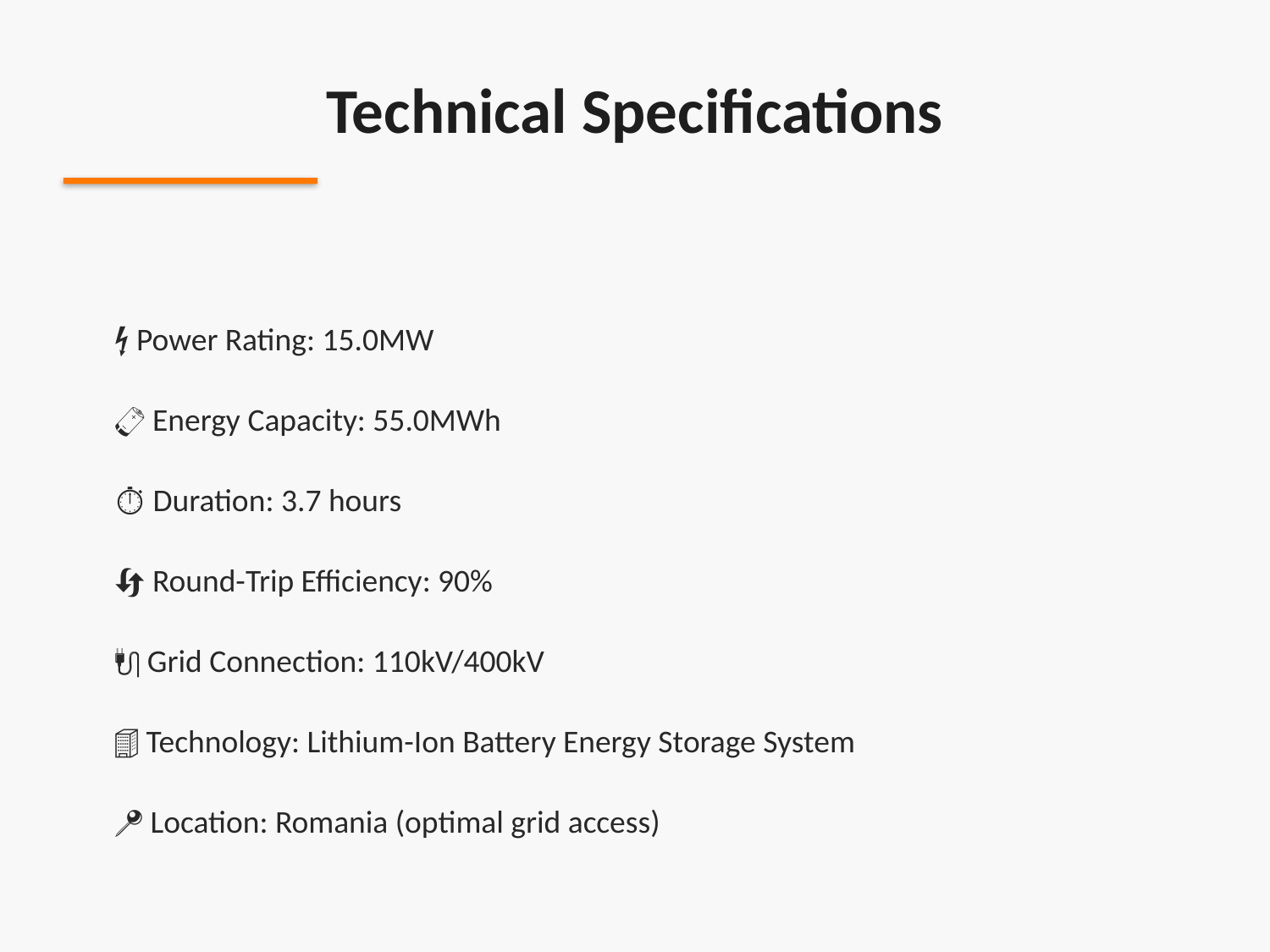

Technical Specifications

⚡ Power Rating: 15.0MW
🔋 Energy Capacity: 55.0MWh
⏱️ Duration: 3.7 hours
🔄 Round-Trip Efficiency: 90%
🔌 Grid Connection: 110kV/400kV
🏢 Technology: Lithium-Ion Battery Energy Storage System
📍 Location: Romania (optimal grid access)